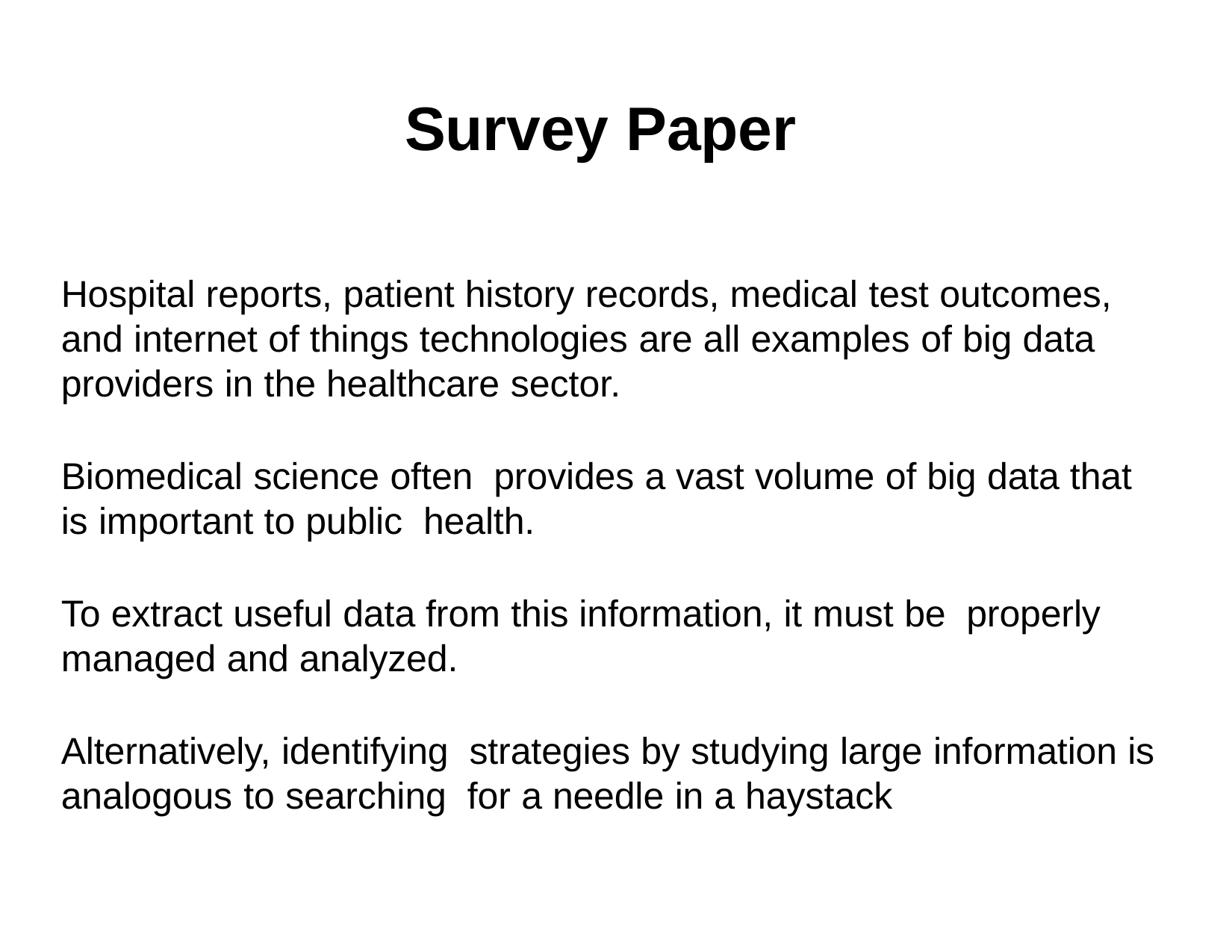

# Survey Paper
Hospital reports, patient history records, medical test outcomes,  and internet of things technologies are all examples of big data  providers in the healthcare sector.

Biomedical science often  provides a vast volume of big data that is important to public  health.

To extract useful data from this information, it must be  properly managed and analyzed.

Alternatively, identifying  strategies by studying large information is analogous to searching  for a needle in a haystack